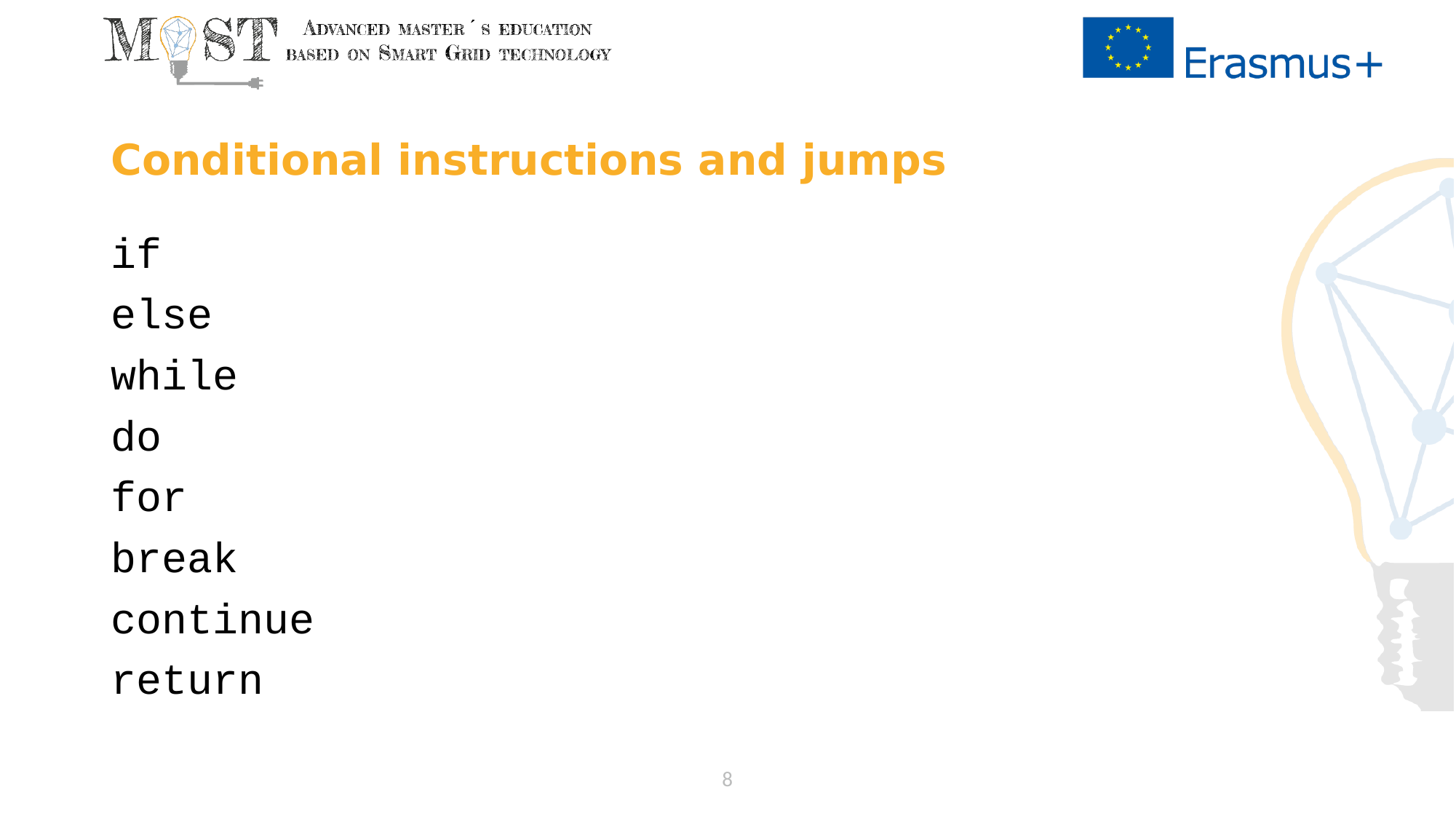

# Conditional instructions and jumps
if
else
while
do
for
break
continue
return

8